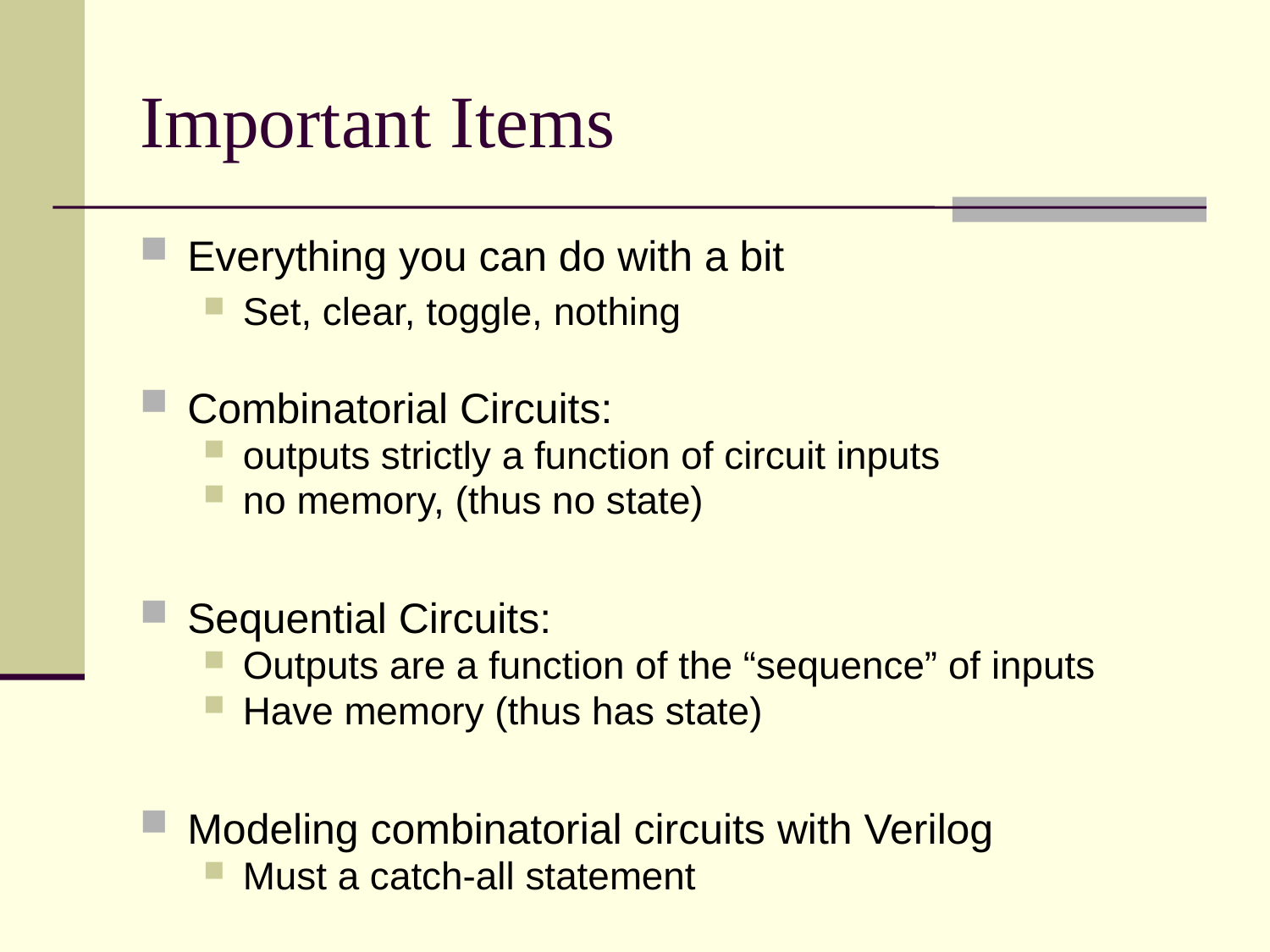

# Important Items
Everything you can do with a bit
Set, clear, toggle, nothing

Combinatorial Circuits:
outputs strictly a function of circuit inputs
no memory, (thus no state)

Sequential Circuits:
Outputs are a function of the “sequence” of inputs
Have memory (thus has state)

Modeling combinatorial circuits with Verilog
Must a catch-all statement